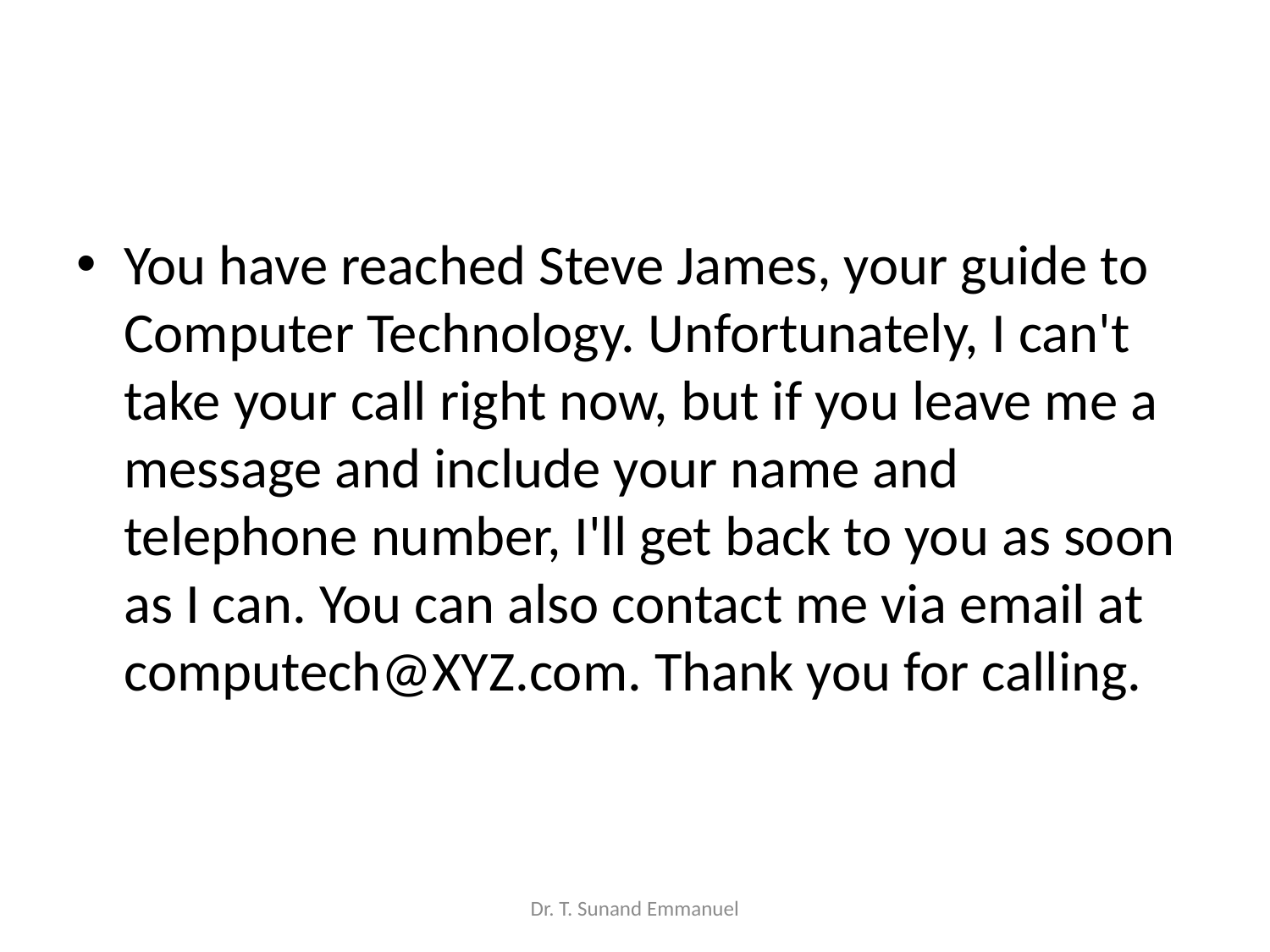

#
You have reached Steve James, your guide to Computer Technology. Unfortunately, I can't take your call right now, but if you leave me a message and include your name and telephone number, I'll get back to you as soon as I can. You can also contact me via email at computech@XYZ.com. Thank you for calling.

Dr. T. Sunand Emmanuel